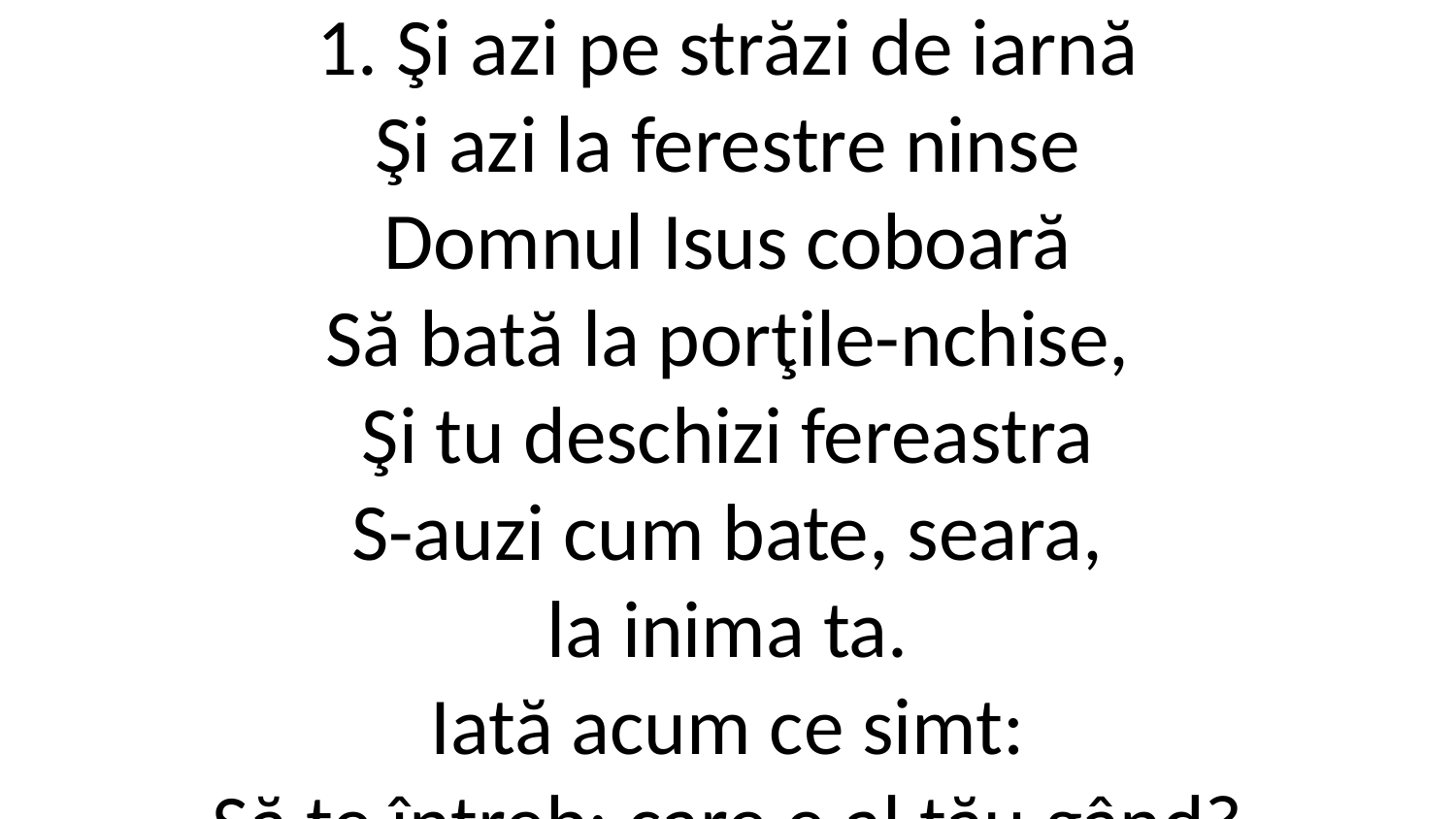

1. Şi azi pe străzi de iarnă
Şi azi la ferestre ninse
Domnul Isus coboară
Să bată la porţile-nchise,
Şi tu deschizi fereastra
S-auzi cum bate, seara,
la inima ta.
Iată acum ce simt:
Să te întreb: care e al tău gând?